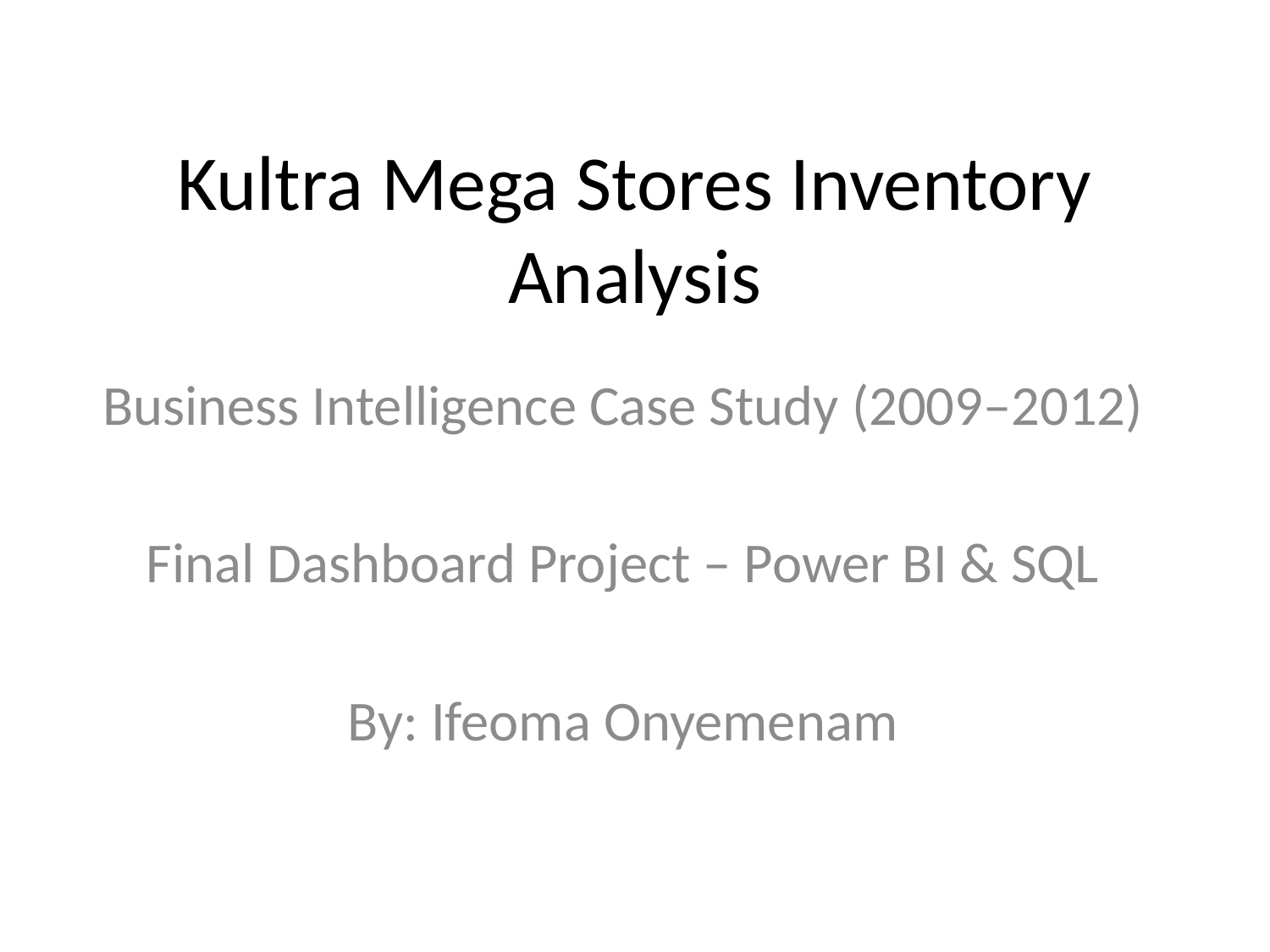

# Kultra Mega Stores Inventory Analysis
Business Intelligence Case Study (2009–2012)

Final Dashboard Project – Power BI & SQL

By: Ifeoma Onyemenam